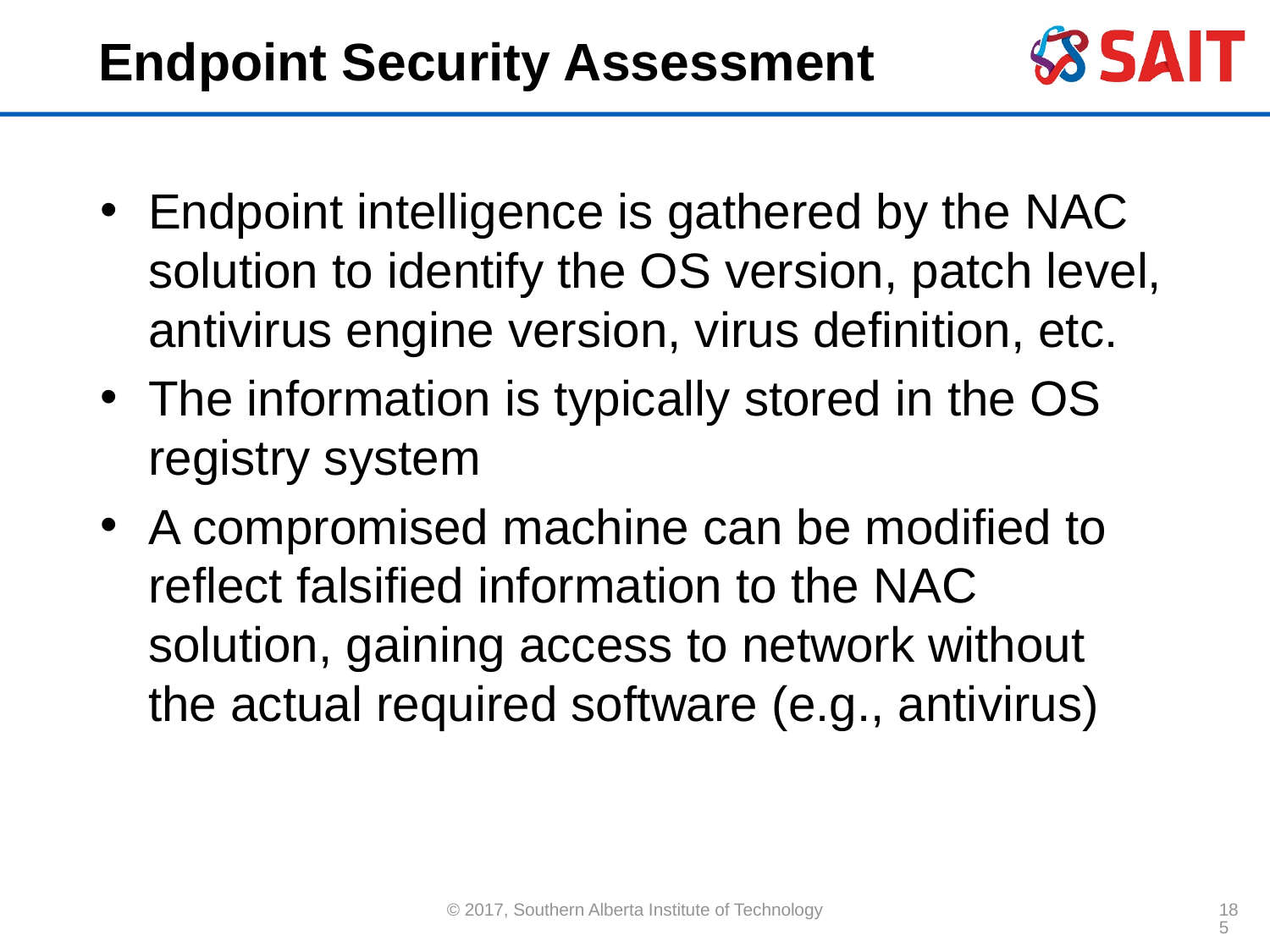

# Endpoint Security Assessment
Endpoint intelligence is gathered by the NAC solution to identify the OS version, patch level, antivirus engine version, virus definition, etc.
The information is typically stored in the OS registry system
A compromised machine can be modified to reflect falsified information to the NAC solution, gaining access to network without the actual required software (e.g., antivirus)